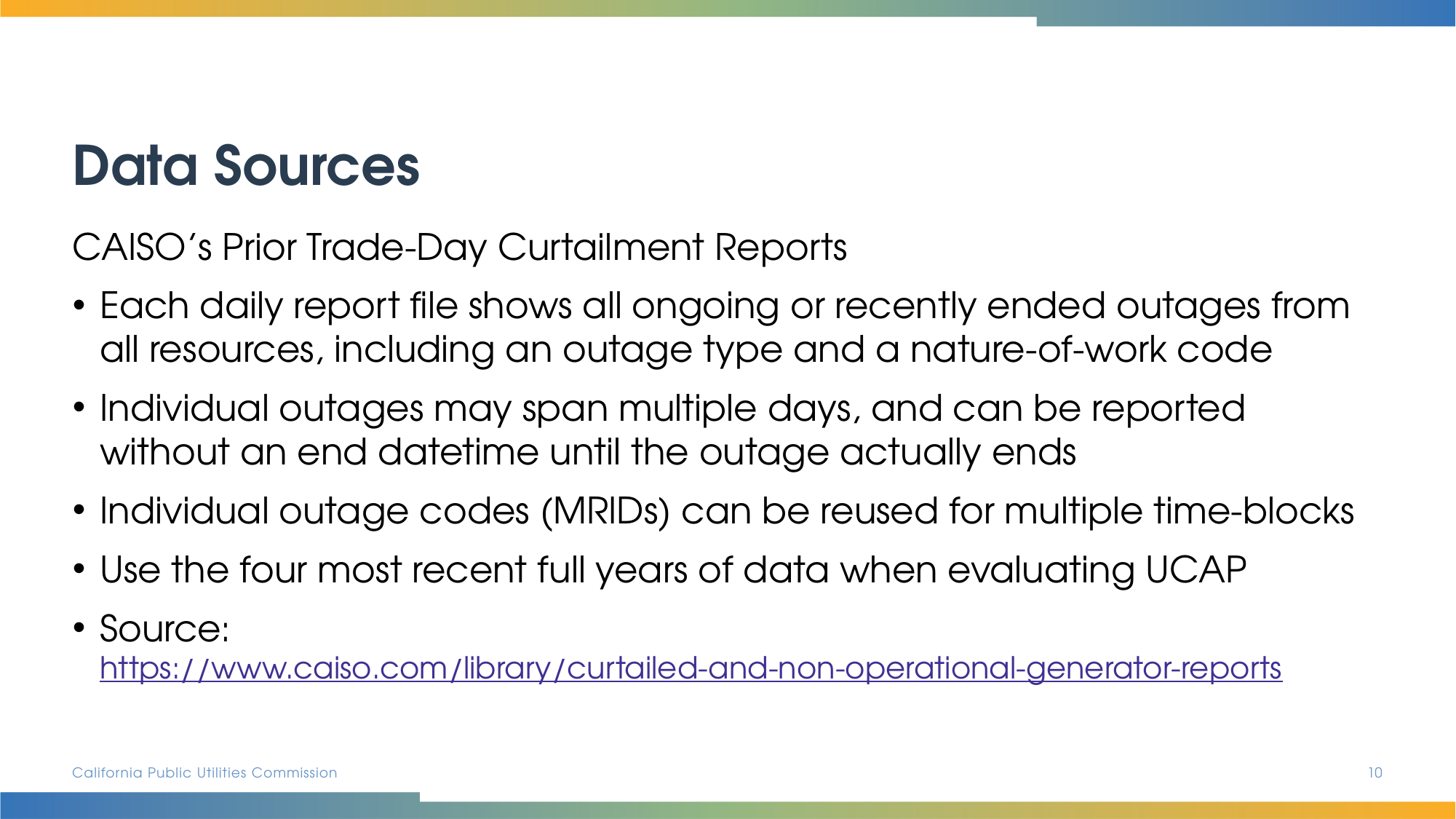

# Data Sources
CAISO’s Prior Trade-Day Curtailment Reports
Each daily report file shows all ongoing or recently ended outages from all resources, including an outage type and a nature-of-work code
Individual outages may span multiple days, and can be reported without an end datetime until the outage actually ends
Individual outage codes (MRIDs) can be reused for multiple time-blocks
Use the four most recent full years of data when evaluating UCAP
Source:
https://www.caiso.com/library/curtailed-and-non-operational-generator-reports
10